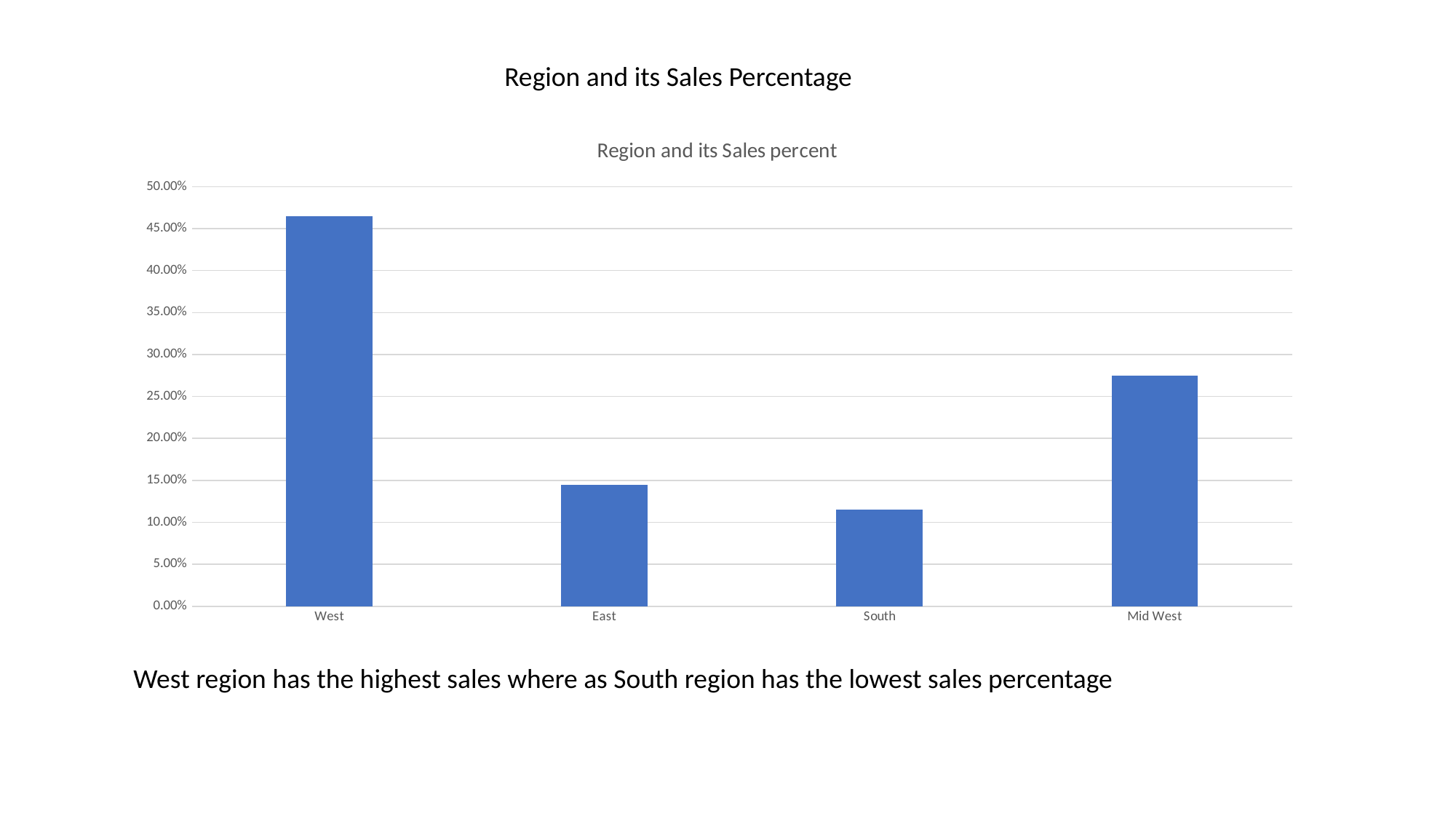

Region and its Sales Percentage

### Chart: Region and its Sales percent

| Category | Percentage |
|---|---|
| West | 0.465 |
| East | 0.145 |
| South | 0.115 |
| Mid West | 0.275 |
West region has the highest sales where as South region has the lowest sales percentage